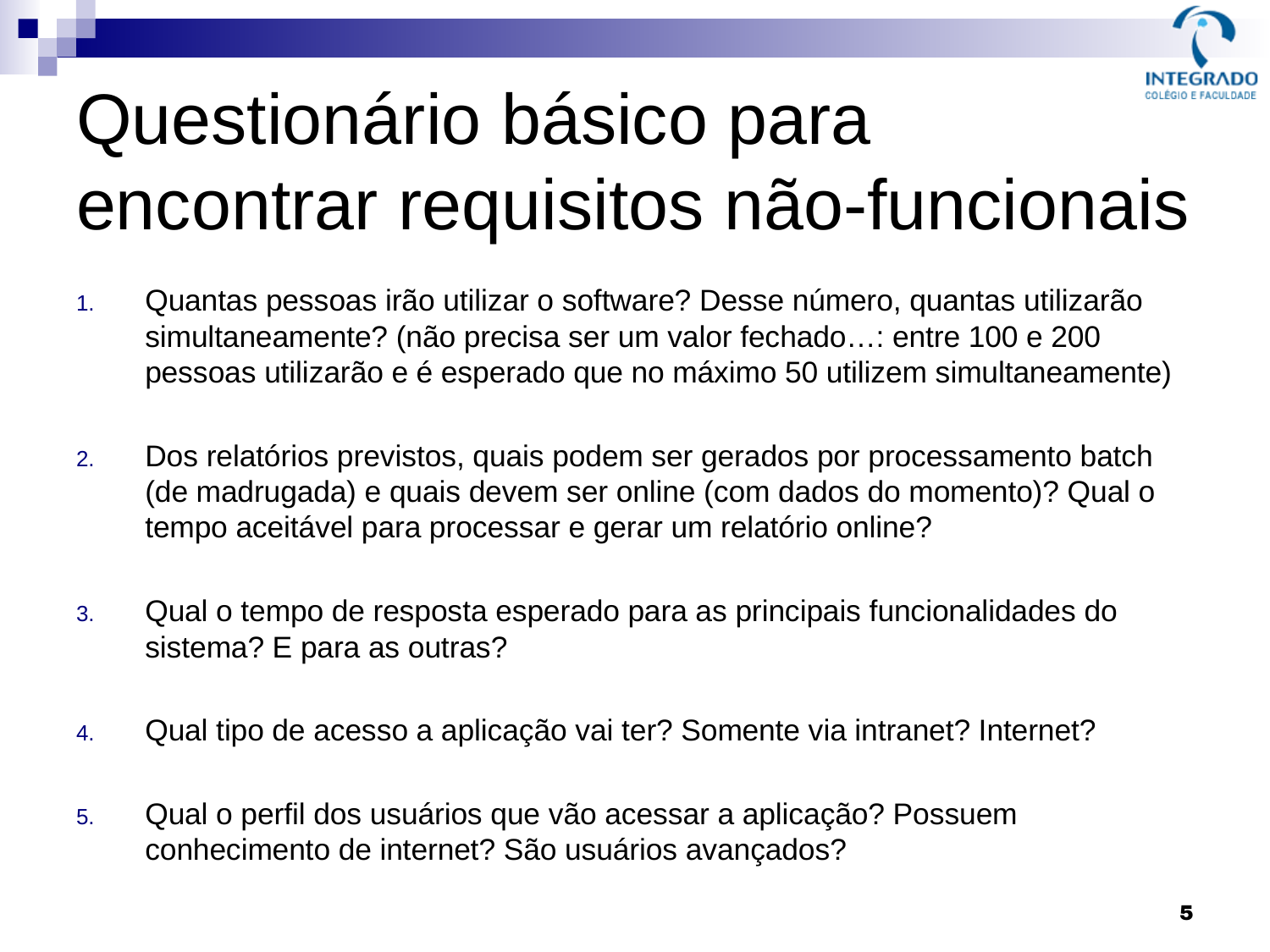

# Questionário básico para encontrar requisitos não-funcionais
Quantas pessoas irão utilizar o software? Desse número, quantas utilizarão simultaneamente? (não precisa ser um valor fechado…: entre 100 e 200 pessoas utilizarão e é esperado que no máximo 50 utilizem simultaneamente)

Dos relatórios previstos, quais podem ser gerados por processamento batch (de madrugada) e quais devem ser online (com dados do momento)? Qual o tempo aceitável para processar e gerar um relatório online?

Qual o tempo de resposta esperado para as principais funcionalidades do sistema? E para as outras?

Qual tipo de acesso a aplicação vai ter? Somente via intranet? Internet?

Qual o perfil dos usuários que vão acessar a aplicação? Possuem conhecimento de internet? São usuários avançados?
5